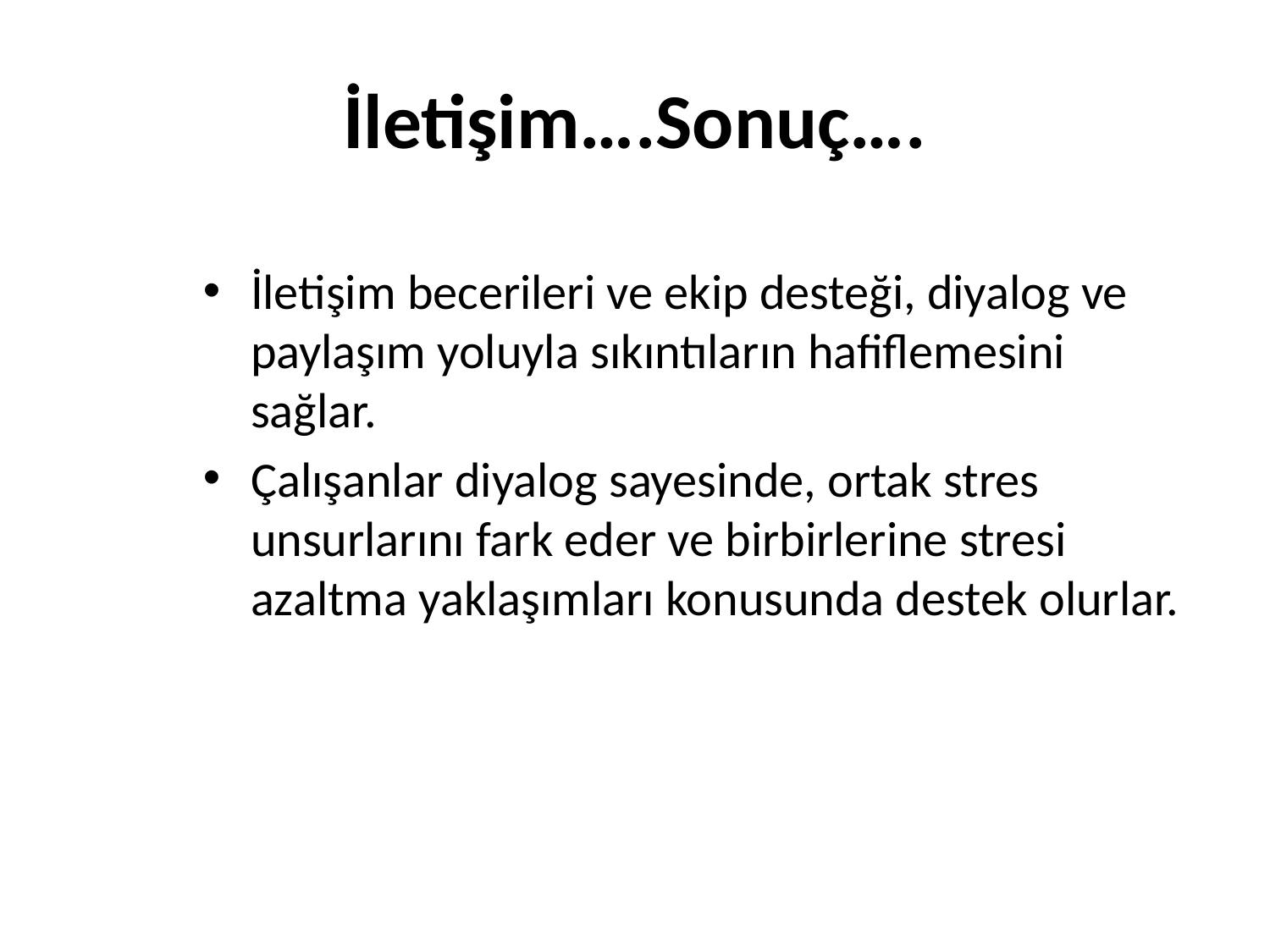

# İletişim….Sonuç….
İletişim becerileri ve ekip desteği, diyalog ve paylaşım yoluyla sıkıntıların hafiflemesini sağlar.
Çalışanlar diyalog sayesinde, ortak stres unsurlarını fark eder ve birbirlerine stresi azaltma yaklaşımları konusunda destek olurlar.